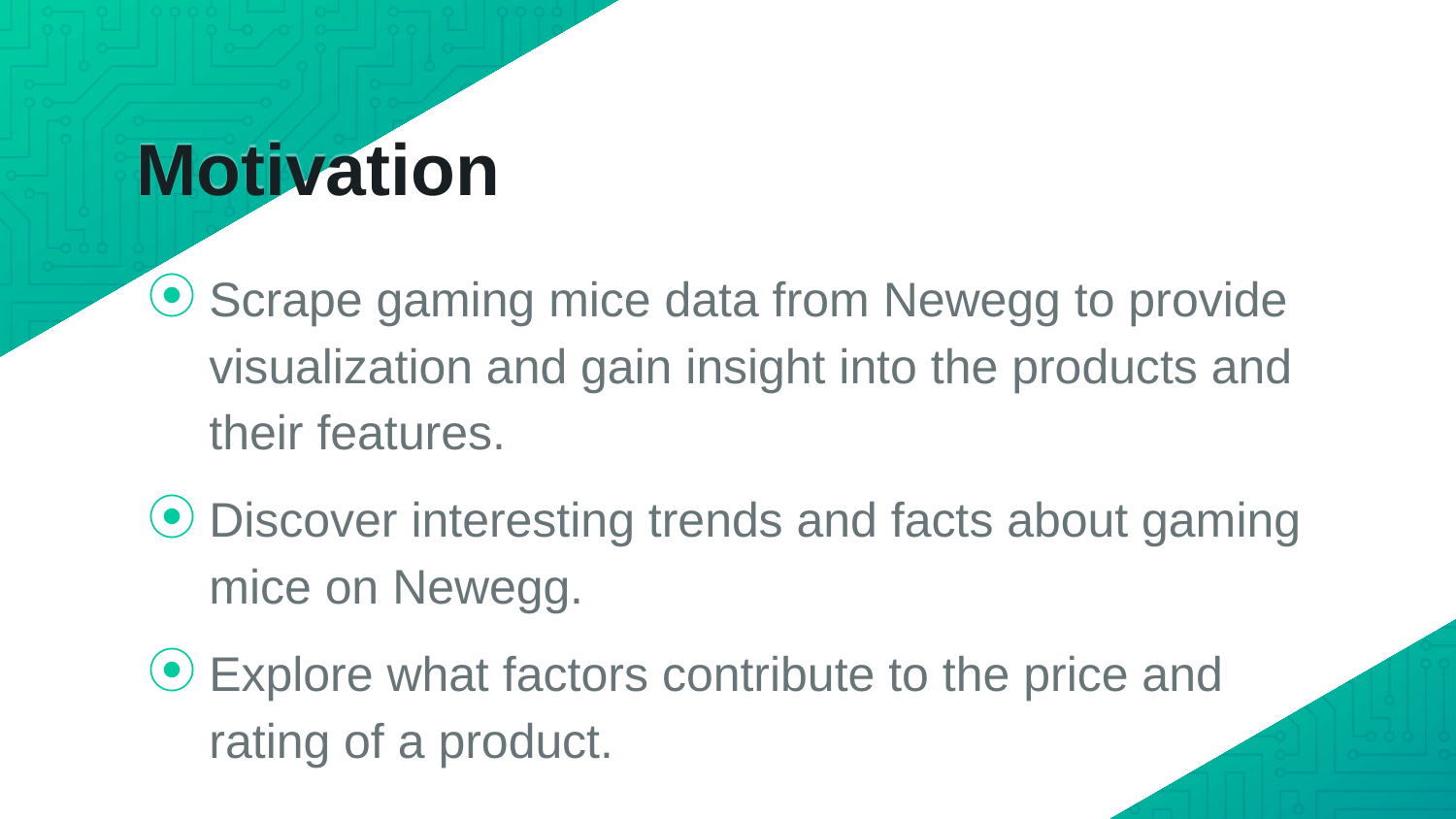

# Motivation
Scrape gaming mice data from Newegg to provide visualization and gain insight into the products and their features.
Discover interesting trends and facts about gaming mice on Newegg.
Explore what factors contribute to the price and rating of a product.
2